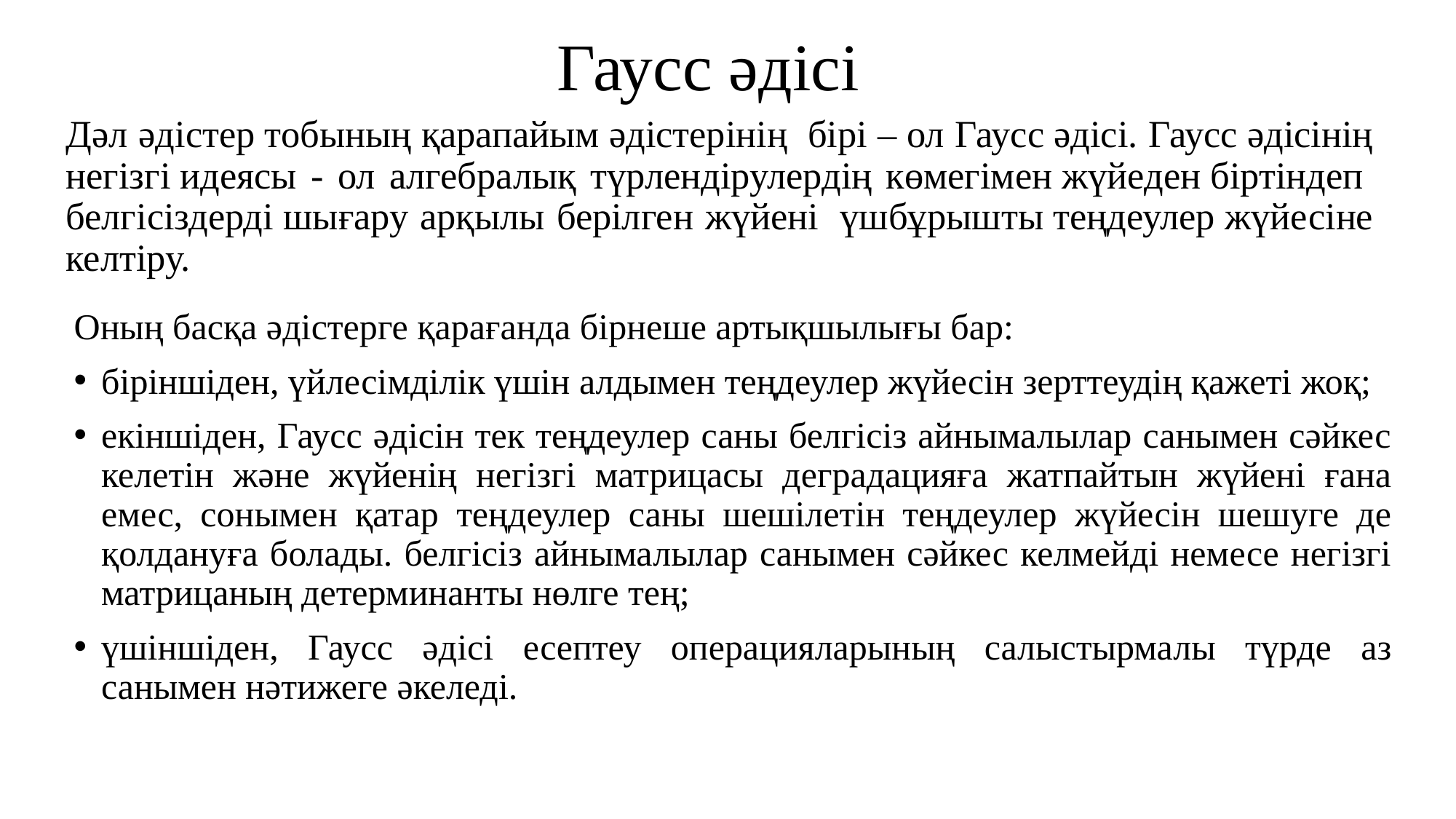

# Гаусс әдісі
Дәл әдістер тобының қарапайым әдістерінің  бірі – ол Гаусс әдісі. Гаусс әдісінің негізгі идеясы - ол алгебралық түрлендірулердің көмегімен жүйеден біртіндеп  белгісіздерді шығару арқылы берілген жүйені  үшбұрышты теңдеулер жүйесіне келтіру.
Оның басқа әдістерге қарағанда бірнеше артықшылығы бар:
біріншіден, үйлесімділік үшін алдымен теңдеулер жүйесін зерттеудің қажеті жоқ;
екіншіден, Гаусс әдісін тек теңдеулер саны белгісіз айнымалылар санымен сәйкес келетін және жүйенің негізгі матрицасы деградацияға жатпайтын жүйені ғана емес, сонымен қатар теңдеулер саны шешілетін теңдеулер жүйесін шешуге де қолдануға болады. белгісіз айнымалылар санымен сәйкес келмейді немесе негізгі матрицаның детерминанты нөлге тең;
үшіншіден, Гаусс әдісі есептеу операцияларының салыстырмалы түрде аз санымен нәтижеге әкеледі.